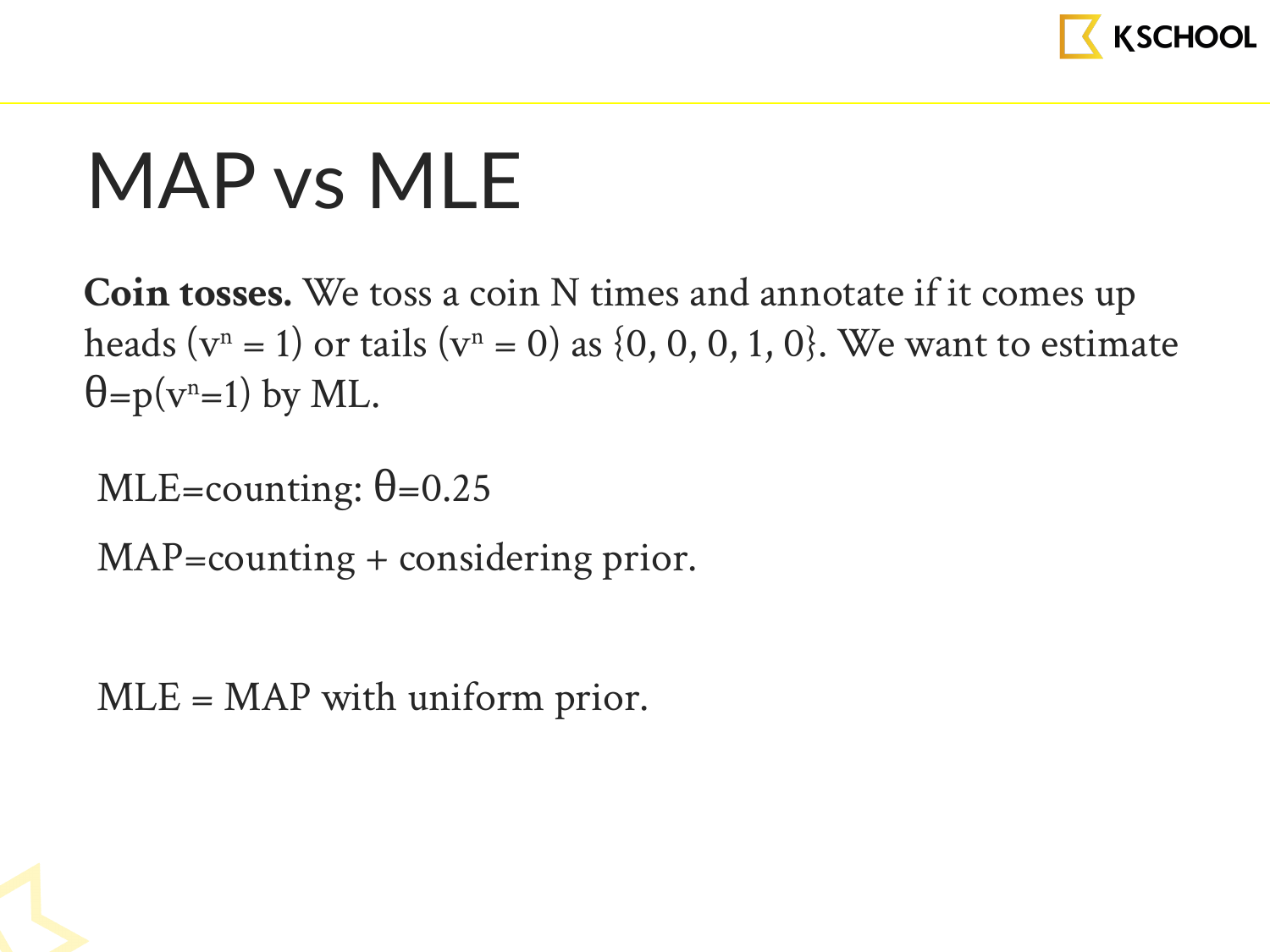

MAP vs MLE
Coin tosses. We toss a coin N times and annotate if it comes up heads (vn = 1) or tails (vn = 0) as {0, 0, 0, 1, 0}. We want to estimate θ=p(vn=1) by ML.
MLE=counting: θ=0.25
MAP=counting + considering prior.

MLE = MAP with uniform prior.